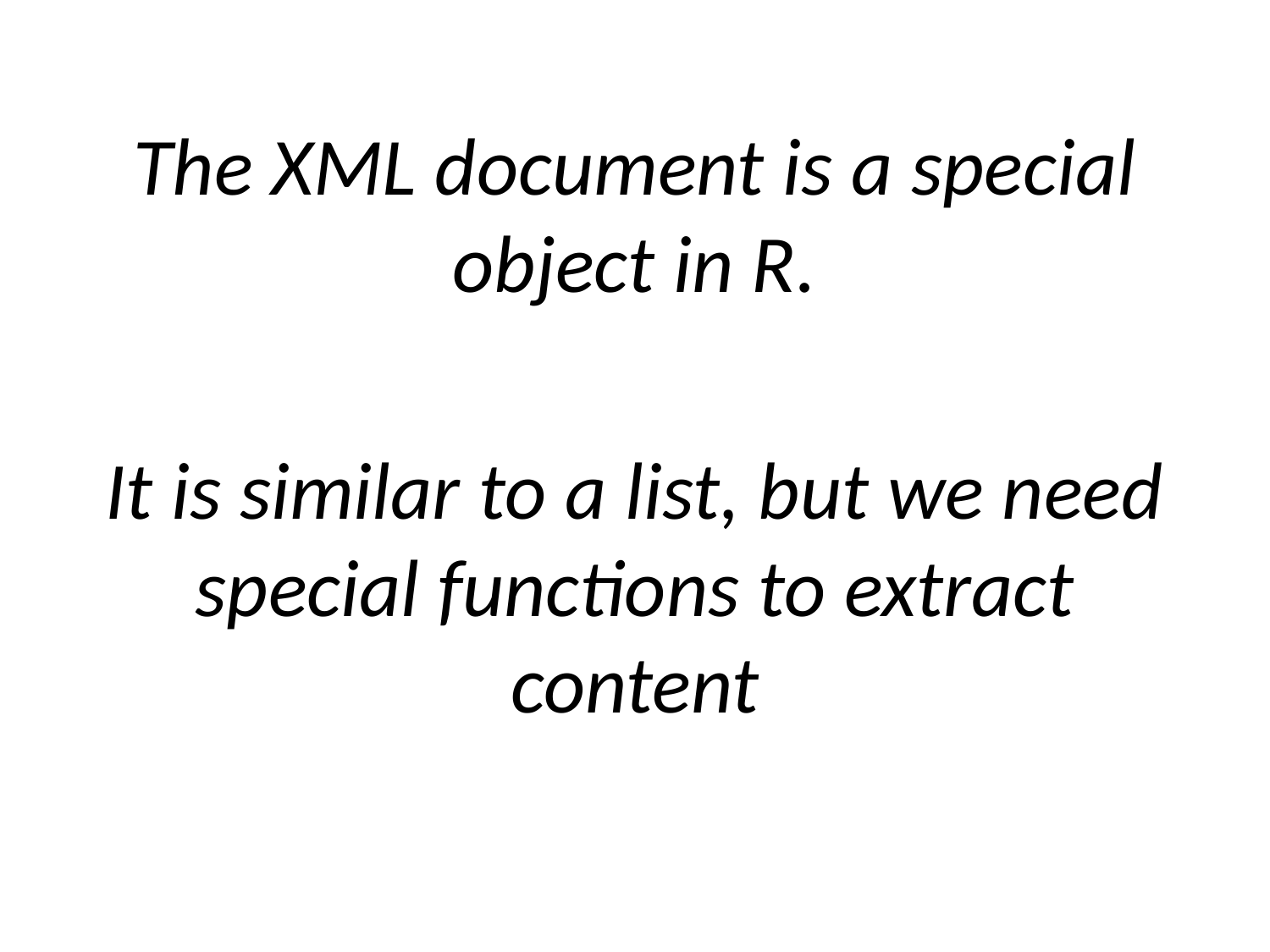

The XML document is a special object in R.

It is similar to a list, but we need special functions to extract content